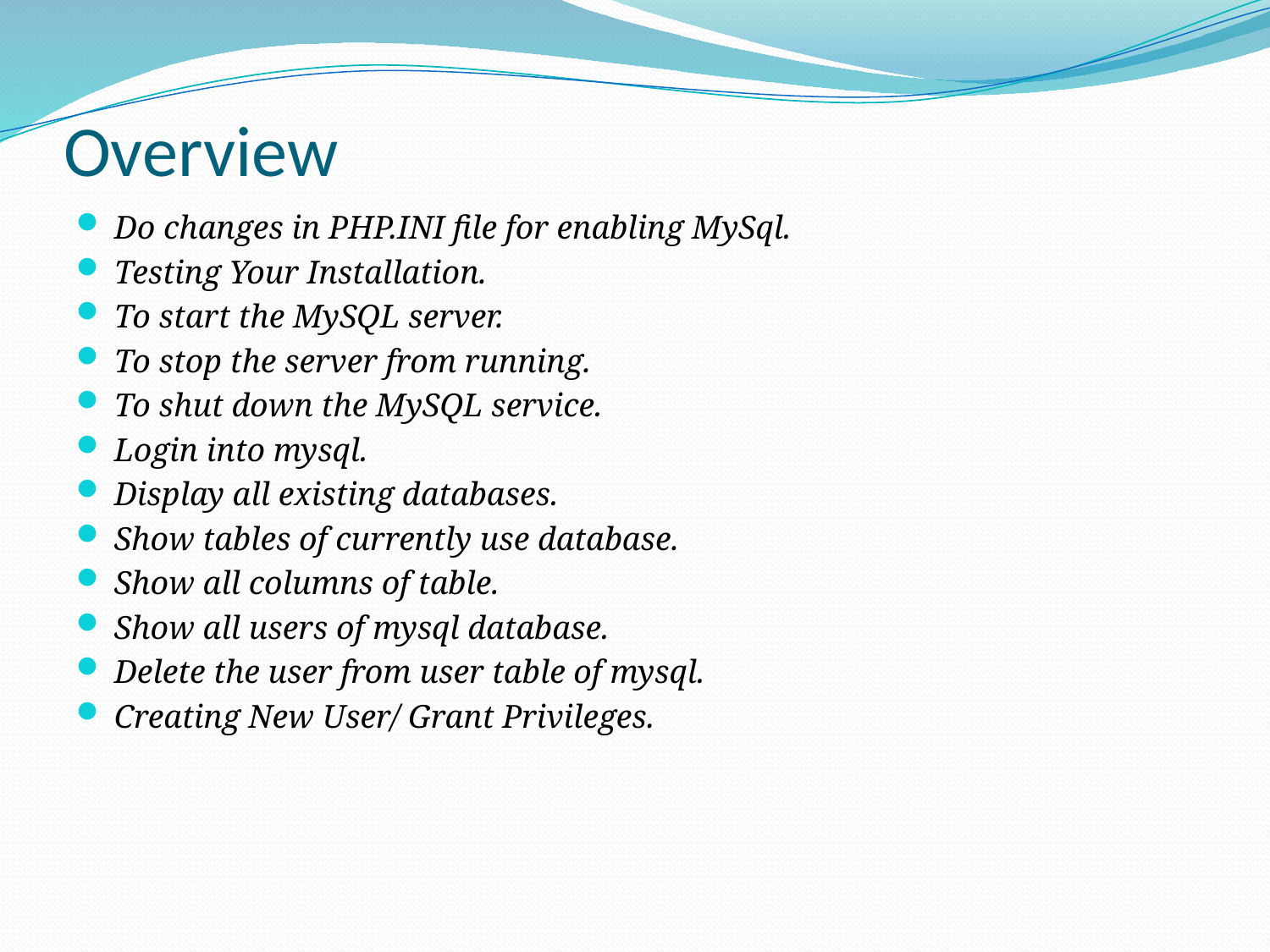

# Overview
Do changes in PHP.INI file for enabling MySql.
Testing Your Installation.
To start the MySQL server.
To stop the server from running.
To shut down the MySQL service.
Login into mysql.
Display all existing databases.
Show tables of currently use database.
Show all columns of table.
Show all users of mysql database.
Delete the user from user table of mysql.
Creating New User/ Grant Privileges.